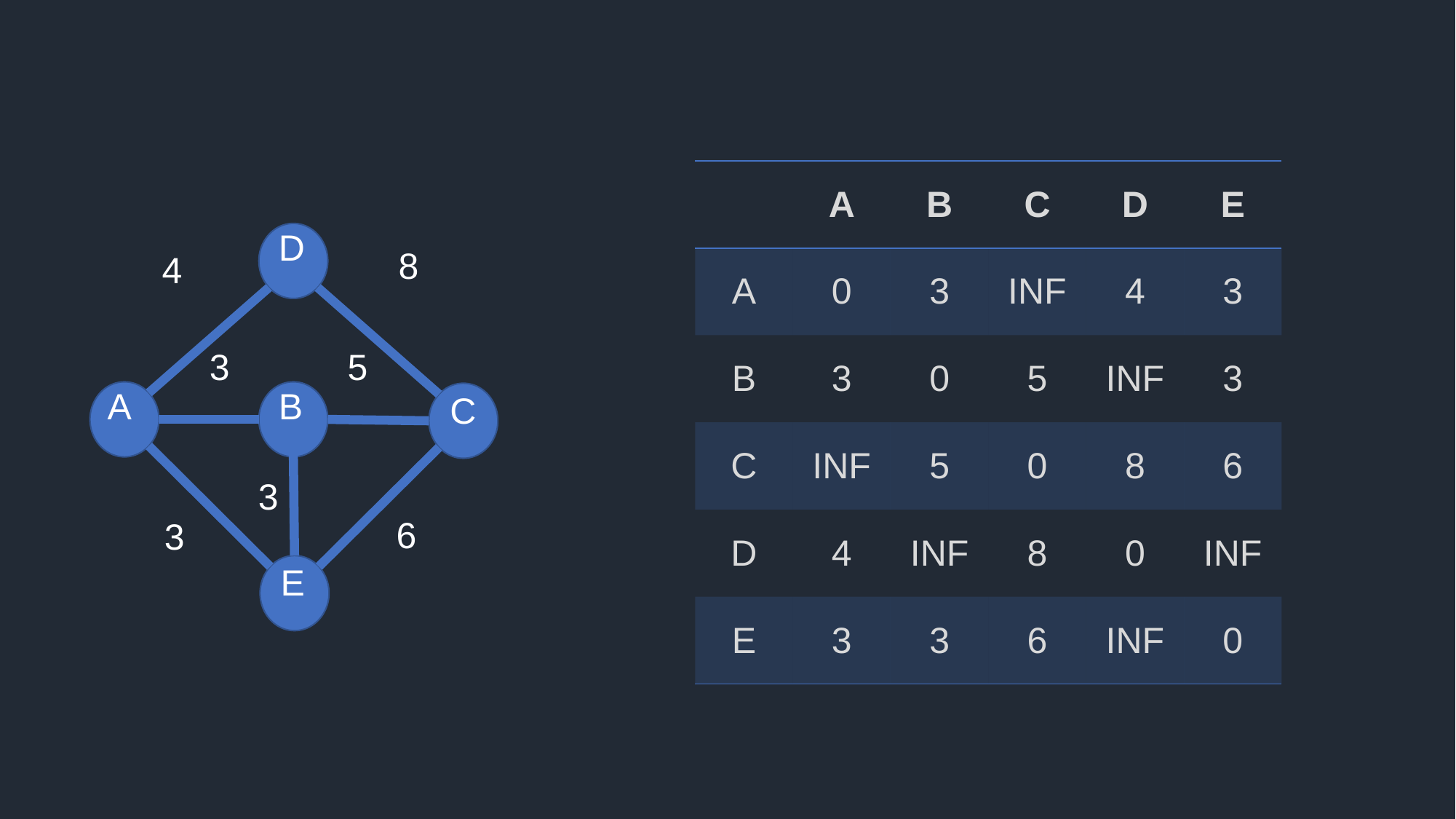

|  | A | B | C | D | E |
| --- | --- | --- | --- | --- | --- |
| A | 0 | 3 | INF | 4 | 3 |
| B | 3 | 0 | 5 | INF | 3 |
| C | INF | 5 | 0 | 8 | 6 |
| D | 4 | INF | 8 | 0 | INF |
| E | 3 | 3 | 6 | INF | 0 |
D

8
4
5
3
A
B

C

3
6
3
E